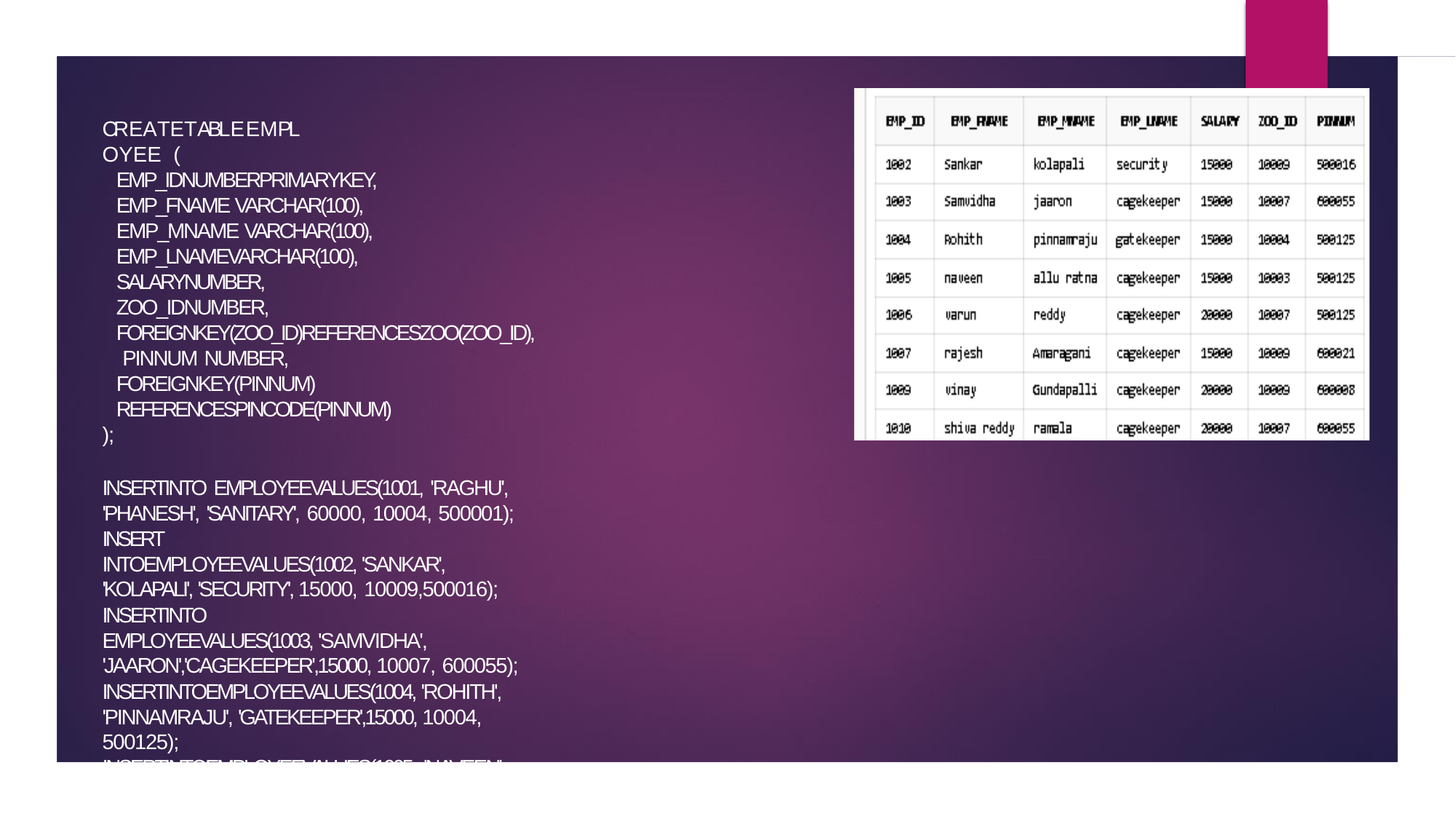

CREATETABLEEMPLOYEE  (
EMP_IDNUMBERPRIMARYKEY,  EMP_FNAME VARCHAR(100),  EMP_MNAME VARCHAR(100),  EMP_LNAMEVARCHAR(100),  SALARYNUMBER,  ZOO_IDNUMBER,
FOREIGNKEY(ZOO_ID)REFERENCESZOO(ZOO_ID),  PINNUM NUMBER,
FOREIGNKEY(PINNUM) REFERENCESPINCODE(PINNUM)
);

INSERTINTO EMPLOYEEVALUES(1001, 'RAGHU', 'PHANESH', 'SANITARY', 60000, 10004, 500001); INSERT
INTOEMPLOYEEVALUES(1002, 'SANKAR', 'KOLAPALI', 'SECURITY', 15000, 10009,500016); INSERTINTO
EMPLOYEEVALUES(1003, 'SAMVIDHA', 'JAARON','CAGEKEEPER',15000, 10007, 600055);
INSERTINTOEMPLOYEEVALUES(1004, 'ROHITH', 'PINNAMRAJU', 'GATEKEEPER',15000, 10004, 500125);
INSERTINTOEMPLOYEEVALUES(1005, 'NAVEEN', 'ALLU RATNA', 'CAGEKEEPER',15000, 10003, 500125);
INSERTINTOEMPLOYEEVALUES(1006, 'VARUN', 'REDDY', 'CAGEKEEPER',20000, 10007, 500125);
INSERTINTOEMPLOYEEVALUES(1007, 'RAJESH','AMARAGANI', 'CAGEKEEPER',15000, 10009, 600021);
INSERT INTO EMPLOYEE VALUES (1008, 'WASEEM', 'AGARWAL', 'CAGEKEEPER', 15000, 10003, 500001);
INSERT INTO EMPLOYEE VALUES (1009, 'VINAY ', 'GUNDAPALLI', 'CAGEKEEPER', 20000, 10009, 600008);
INSERTINTOEMPLOYEEVALUES(1010, 'SHIVAREDDY','RAMALA', 'CAGEKEEPER',20000, 10007, 600055);